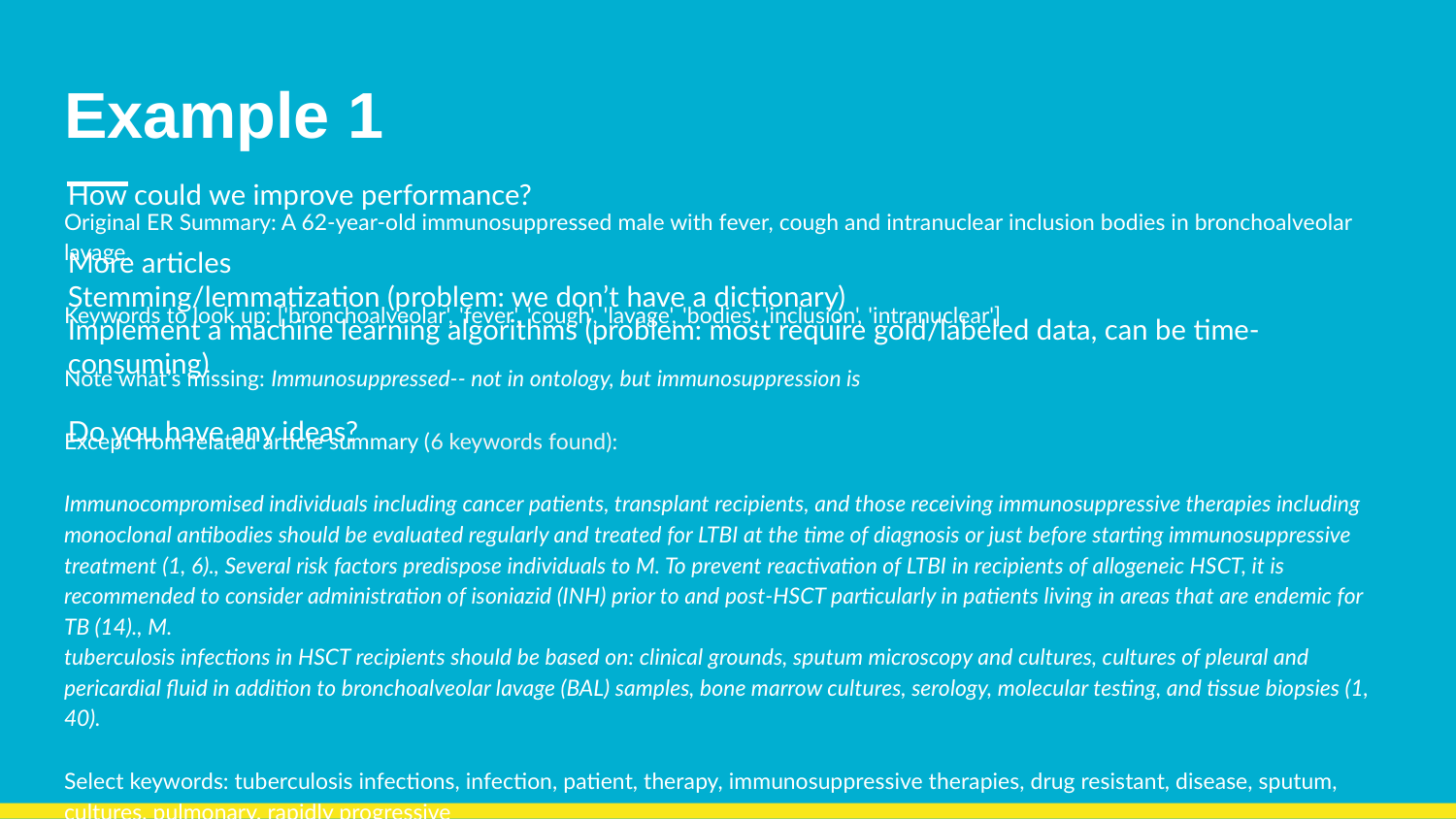

# Example 1
How could we improve performance?

More articles
Stemming/lemmatization (problem: we don’t have a dictionary)
Implement a machine learning algorithms (problem: most require gold/labeled data, can be time-consuming)

Do you have any ideas?
Original ER Summary: A 62-year-old immunosuppressed male with fever, cough and intranuclear inclusion bodies in bronchoalveolar lavage.
Keywords to look up: ['bronchoalveolar', 'fever', 'cough', 'lavage', 'bodies', 'inclusion', 'intranuclear']
Note what’s missing: Immunosuppressed-- not in ontology, but immunosuppression is
Except from related article summary (6 keywords found):
Immunocompromised individuals including cancer patients, transplant recipients, and those receiving immunosuppressive therapies including monoclonal antibodies should be evaluated regularly and treated for LTBI at the time of diagnosis or just before starting immunosuppressive treatment (1, 6)., Several risk factors predispose individuals to M. To prevent reactivation of LTBI in recipients of allogeneic HSCT, it is recommended to consider administration of isoniazid (INH) prior to and post-HSCT particularly in patients living in areas that are endemic for TB (14)., M.
tuberculosis infections in HSCT recipients should be based on: clinical grounds, sputum microscopy and cultures, cultures of pleural and pericardial fluid in addition to bronchoalveolar lavage (BAL) samples, bone marrow cultures, serology, molecular testing, and tissue biopsies (1, 40).
Select keywords: tuberculosis infections, infection, patient, therapy, immunosuppressive therapies, drug resistant, disease, sputum, cultures, pulmonary, rapidly progressive